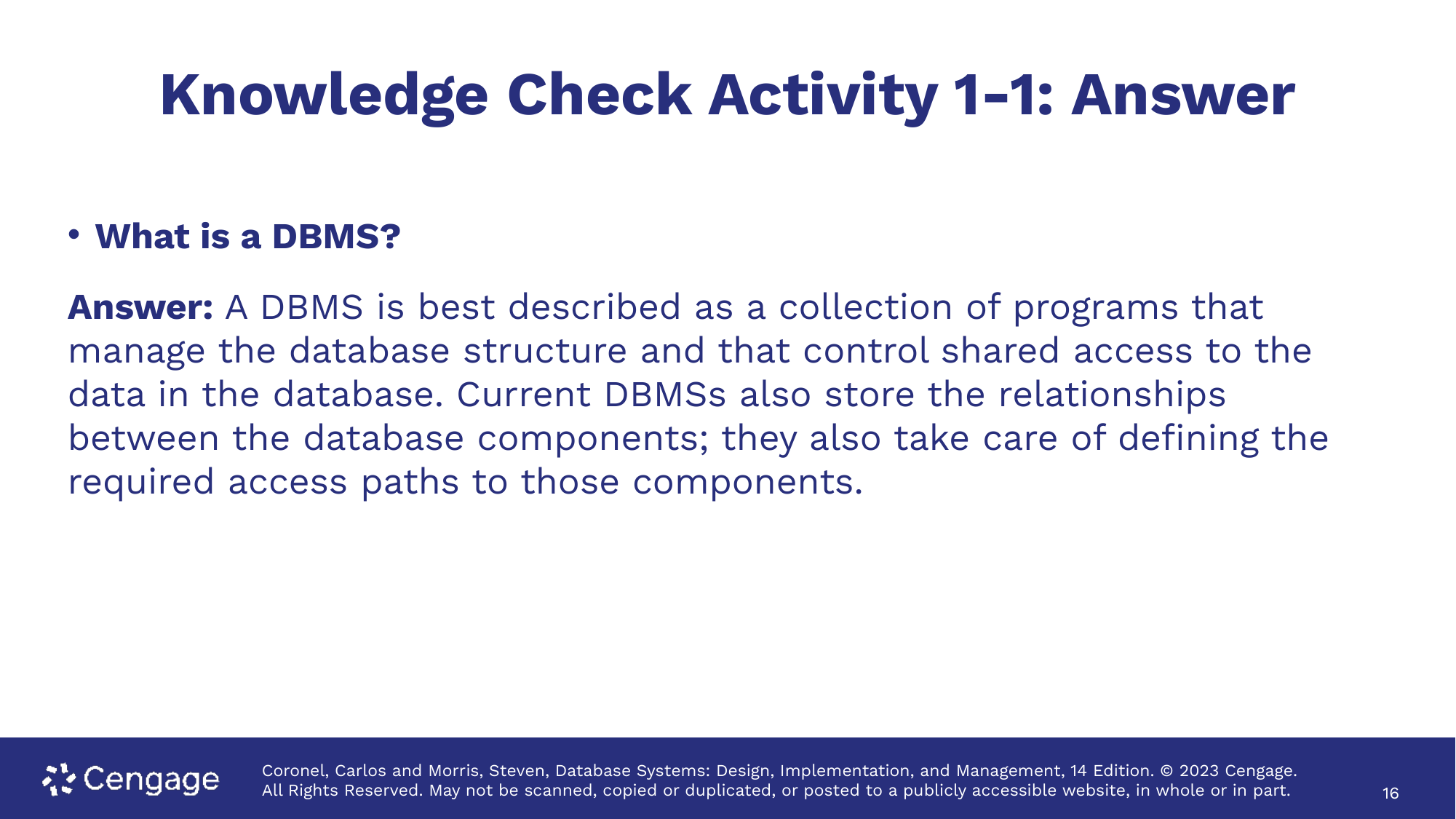

# Knowledge Check Activity 1-1: Answer
What is a DBMS?
Answer: A DBMS is best described as a collection of programs that manage the database structure and that control shared access to the data in the database. Current DBMSs also store the relationships between the database components; they also take care of defining the required access paths to those components.